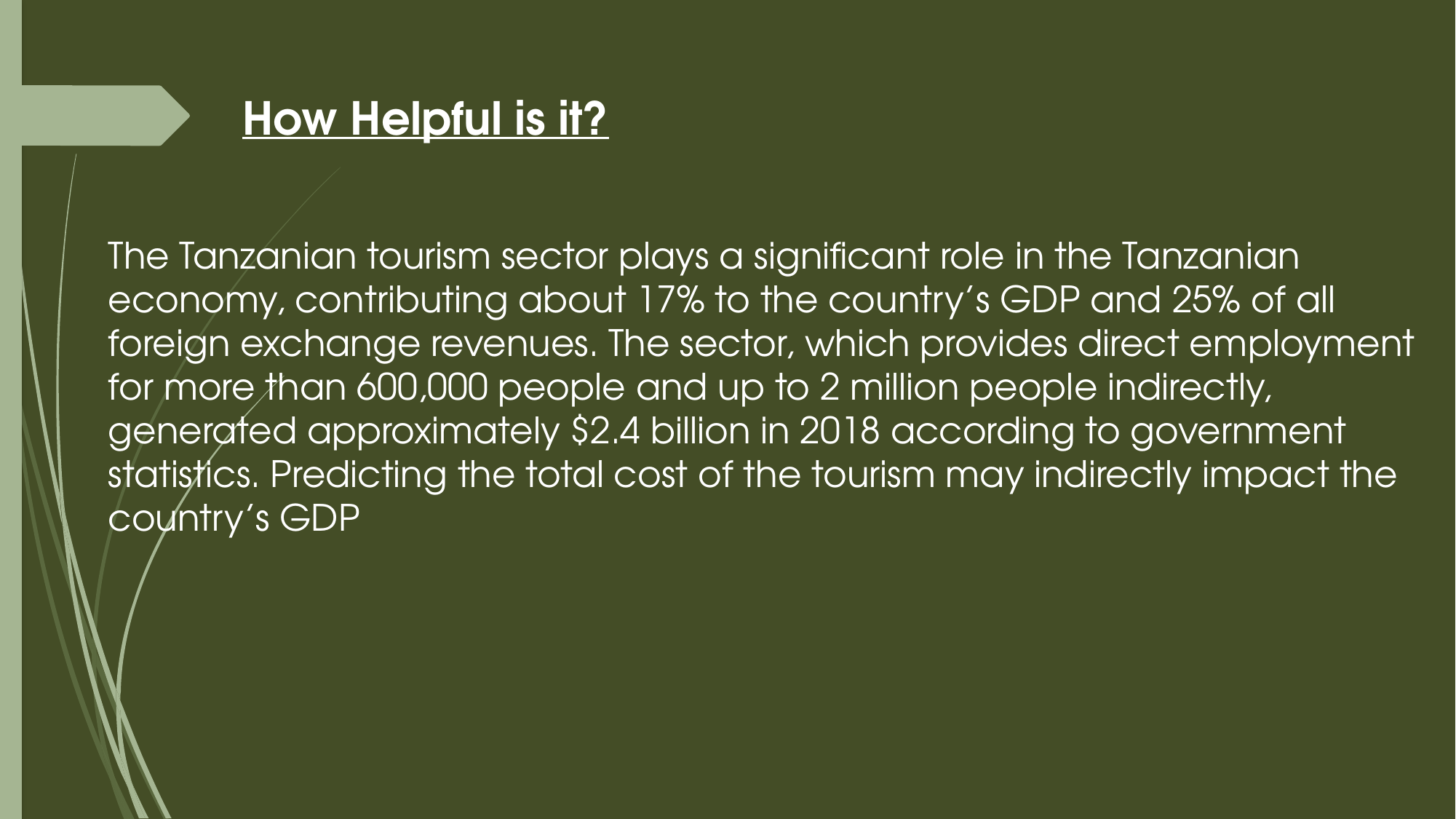

How Helpful is it?
The Tanzanian tourism sector plays a significant role in the Tanzanian economy, contributing about 17% to the country’s GDP and 25% of all foreign exchange revenues. The sector, which provides direct employment for more than 600,000 people and up to 2 million people indirectly, generated approximately $2.4 billion in 2018 according to government statistics. Predicting the total cost of the tourism may indirectly impact the country’s GDP